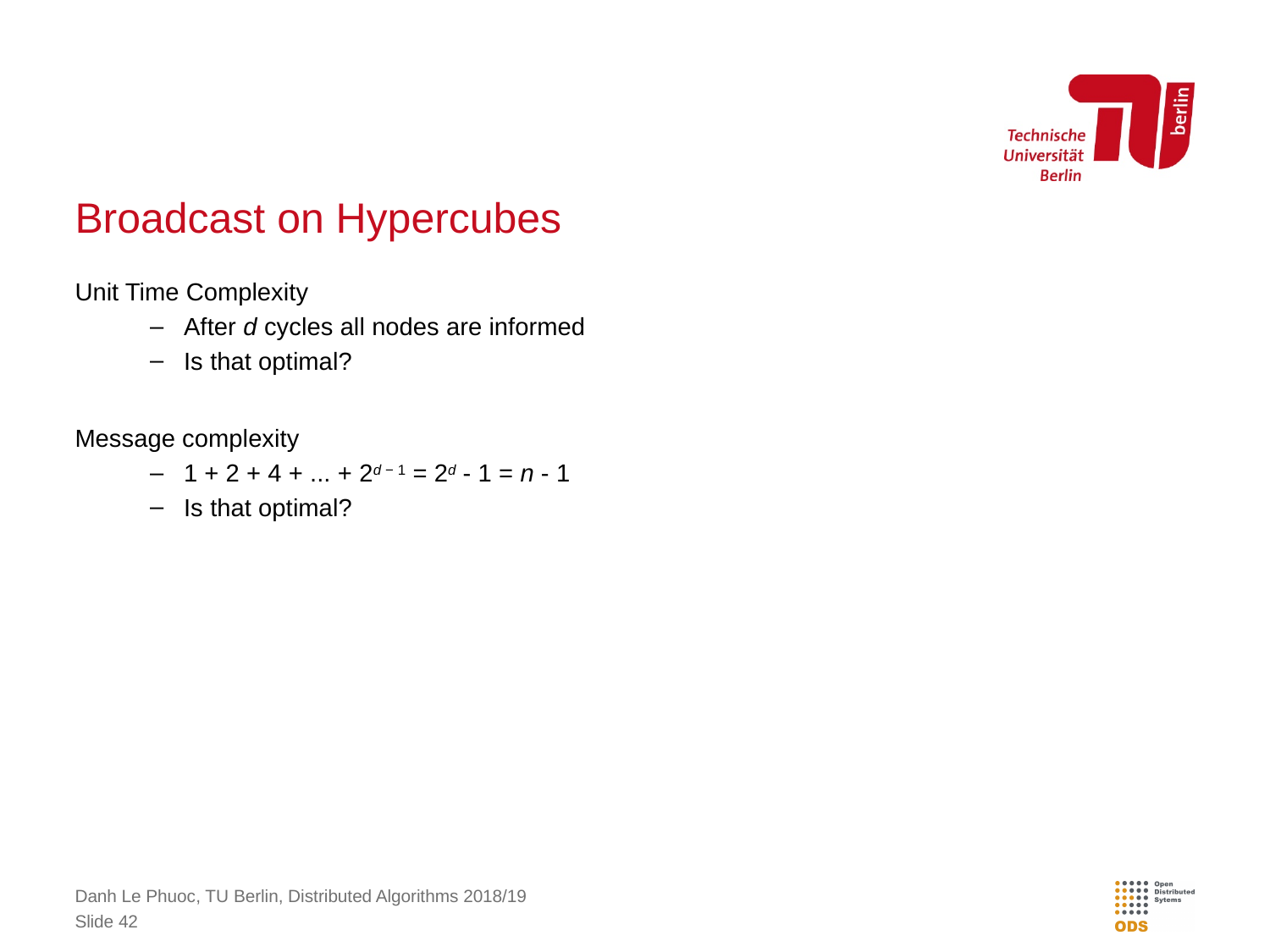

# Broadcast on Hypercubes
Unit Time Complexity
After d cycles all nodes are informed
Is that optimal?

Message complexity
1 + 2 + 4 + ... + 2d − 1 = 2d - 1 = n - 1
Is that optimal?
Danh Le Phuoc, TU Berlin, Distributed Algorithms 2018/19
Slide 42